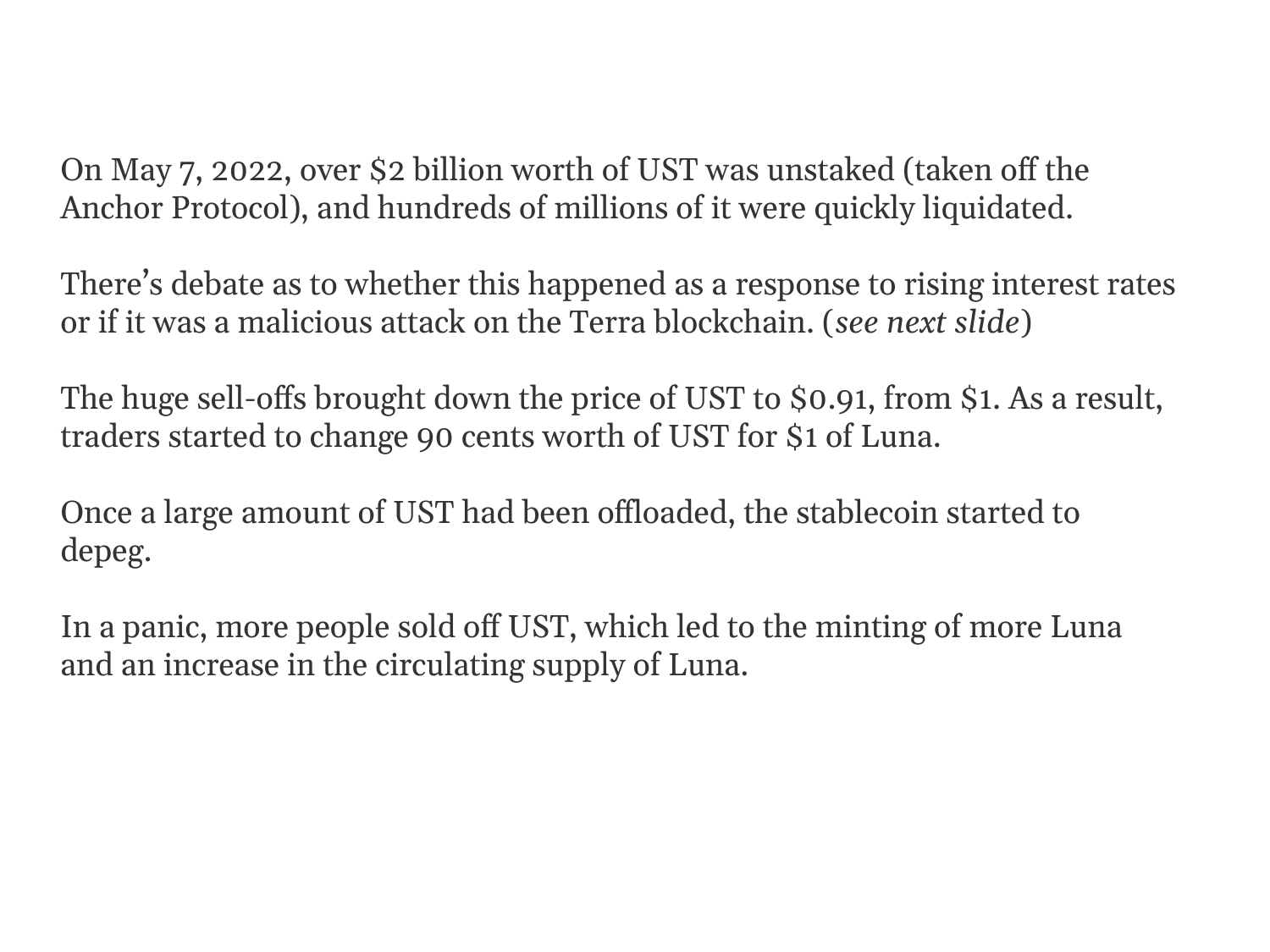

On May 7, 2022, over $2 billion worth of UST was unstaked (taken off the Anchor Protocol), and hundreds of millions of it were quickly liquidated.

There’s debate as to whether this happened as a response to rising interest rates or if it was a malicious attack on the Terra blockchain. (see next slide)

The huge sell-offs brought down the price of UST to $0.91, from $1. As a result, traders started to change 90 cents worth of UST for $1 of Luna.

Once a large amount of UST had been offloaded, the stablecoin started to depeg.

In a panic, more people sold off UST, which led to the minting of more Luna and an increase in the circulating supply of Luna.